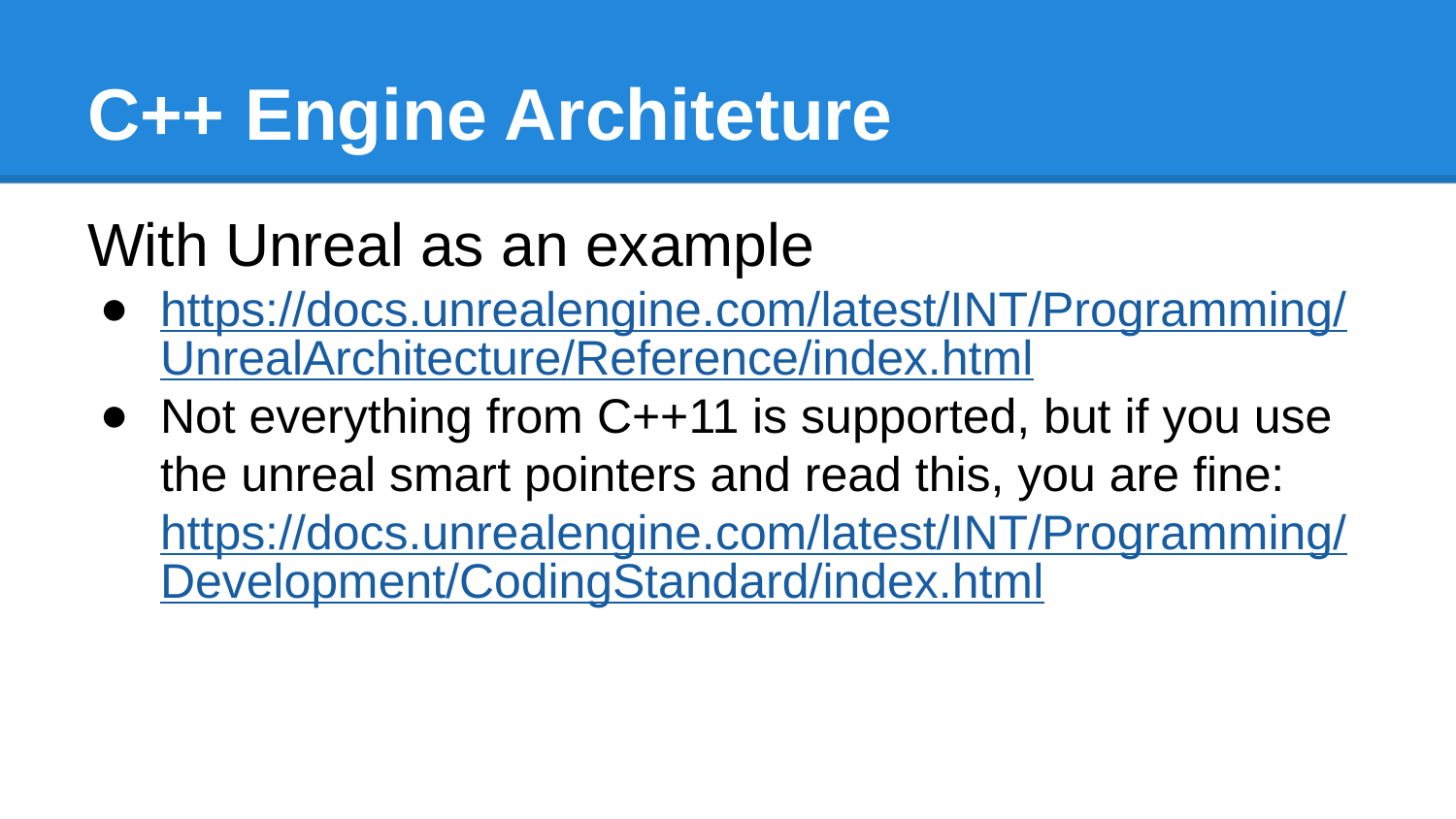

# C++ Engine Architeture
With Unreal as an example
https://docs.unrealengine.com/latest/INT/Programming/UnrealArchitecture/Reference/index.html
Not everything from C++11 is supported, but if you use the unreal smart pointers and read this, you are fine: https://docs.unrealengine.com/latest/INT/Programming/Development/CodingStandard/index.html